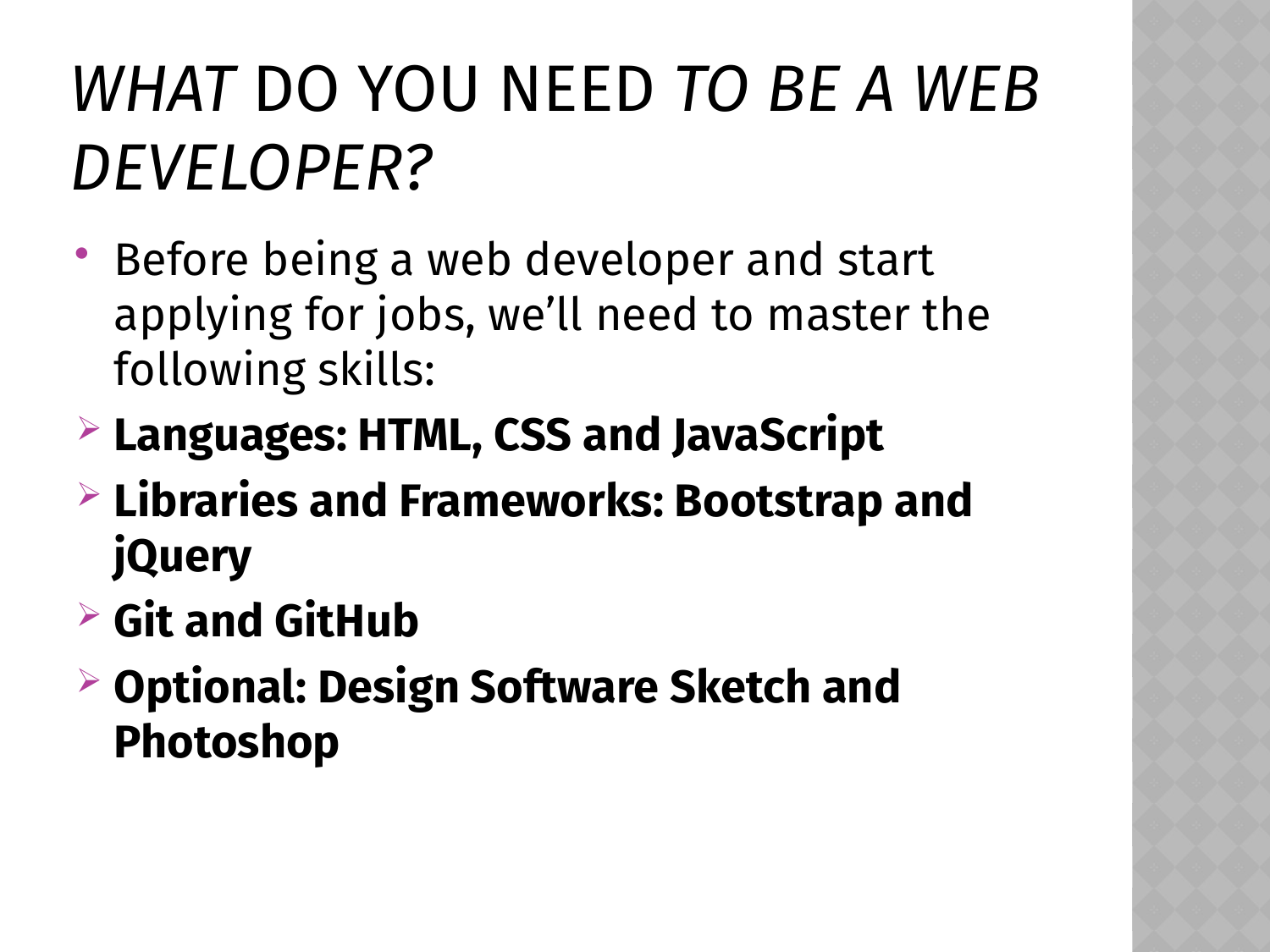

# What do you need to be a web developer?
Before being a web developer and start applying for jobs, we’ll need to master the following skills:
Languages: HTML, CSS and JavaScript
Libraries and Frameworks: Bootstrap and jQuery
Git and GitHub
Optional: Design Software Sketch and Photoshop